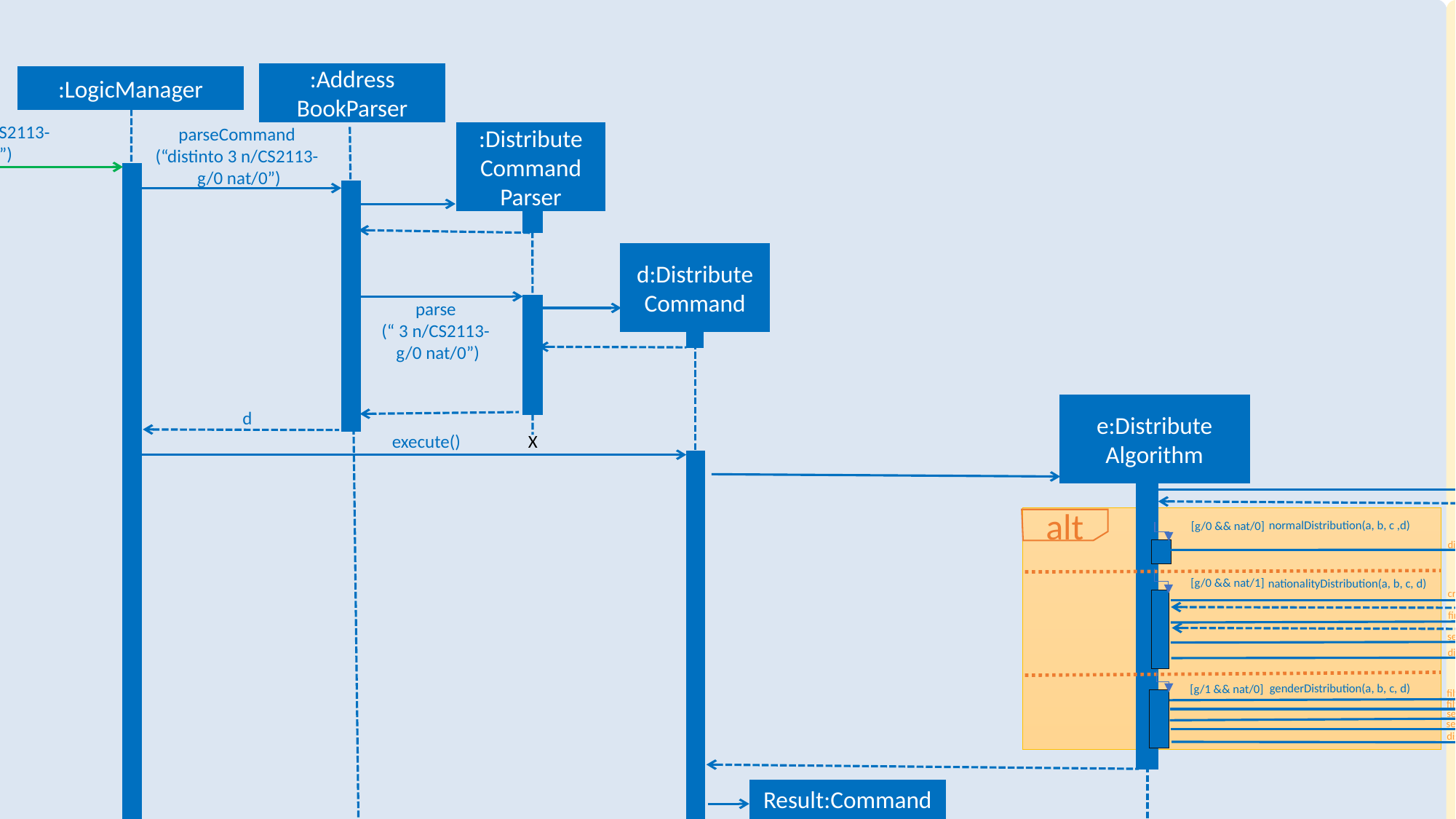

LOGIC
Commons
Logic
:Address
BookParser
:LogicManager
Execute
(“distinto 3 n/CS2113-
 g/0 nat/0”)
parseCommand
(“distinto 3 n/CS2113-
g/0 nat/0”)
:Distribute Command Parser

d:Distribute Command
parse
(“ 3 n/CS2113-
g/0 nat/0”)

e:Distribute
Algorithm
d
distUtil:Distribute
Util
execute()
X

alt
normalDistribution(a, b, c ,d)
[g/0 && nat/0]
d:CreateGroupCommand
distributionProcess(b ,d)
createGroupWithoutCommit()

addPersonIntoGroupWithoutCommit ()

a:AddGroupCommand
[g/0 && nat/1]
nationalityDistribution(a, b, c, d)

execute()
execute()

createNationalityMap(c)

result

result

findPerson(e, c)

X

selectiveDistributionByNationality(e, c)
X
d:CreateGroupCommand
createGroupWithoutCommit()

addPersonIntoGroupWithoutCommit ()
distributionProcess(b ,d)

a:AddGroupCommand
genderDistribution(a, b, c, d)
[g/1 && nat/0]

filterGender(c, g, M)
execute()
execute()

filterGender(c, g, F)

result
selectiveDistributionByGender(e, c)

result

selectiveDistributionByGender(e, c)

distributionProcess(b ,d)
X

X
createGroupWithoutCommit()

d:CreateGroupCommand

a:AddGroupCommand
Result:CommandResult
addPersonIntoGroupWithoutCommit ()

execute()
execute()

result

result

a = numOfGroups
b = groupArrayList
c = personLinkedList
d = groupName
e = nationality
g = genderLinkedList
M = “MALE”
F = “FEMALE”

X

result
X
result
Continue at AddGroupCommand
 Sequence Diagram
Continue at CreateGroupCommand
 Sequence Diagram